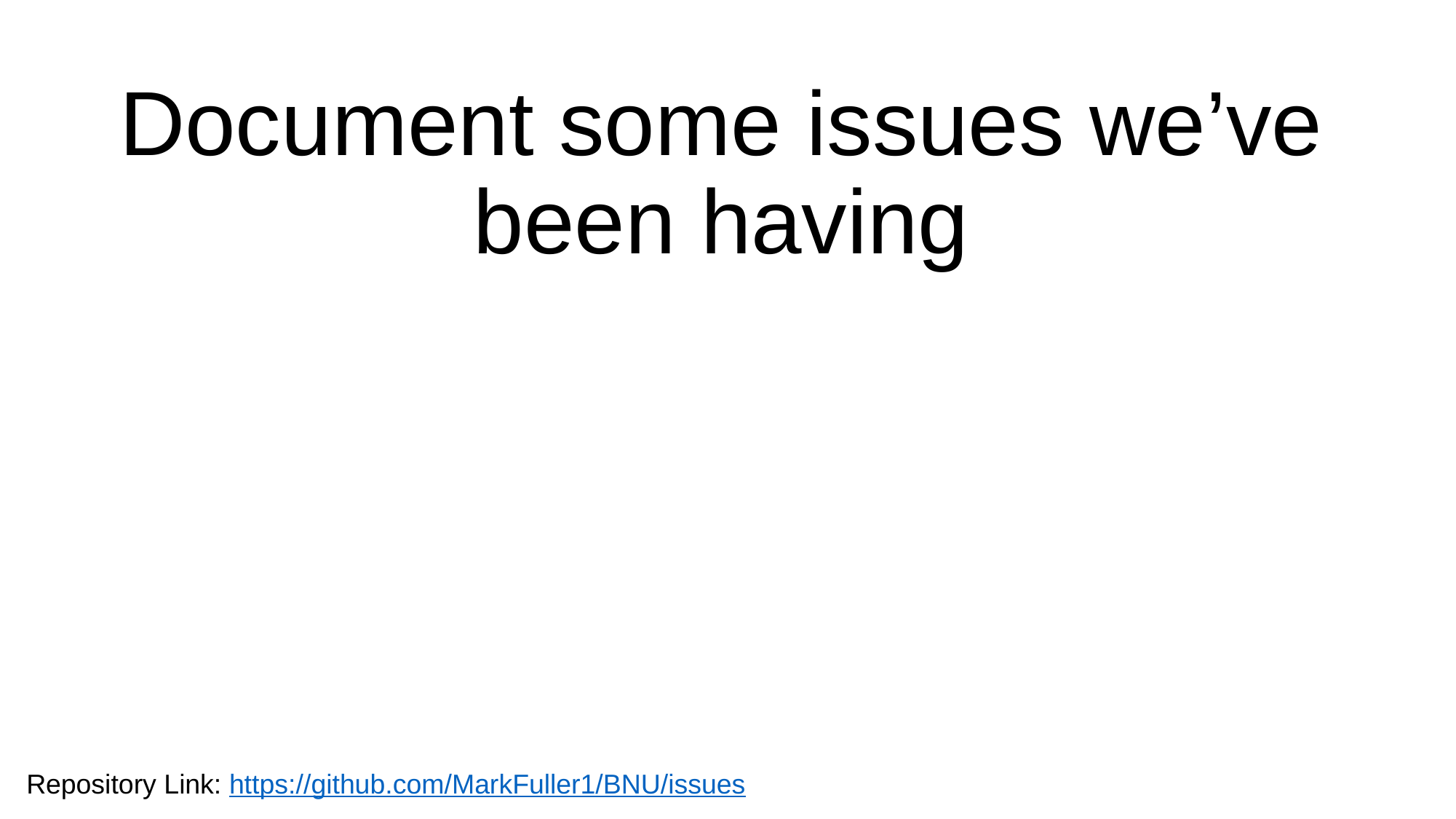

# Document some issues we’ve been having
Repository Link: https://github.com/MarkFuller1/BNU/issues